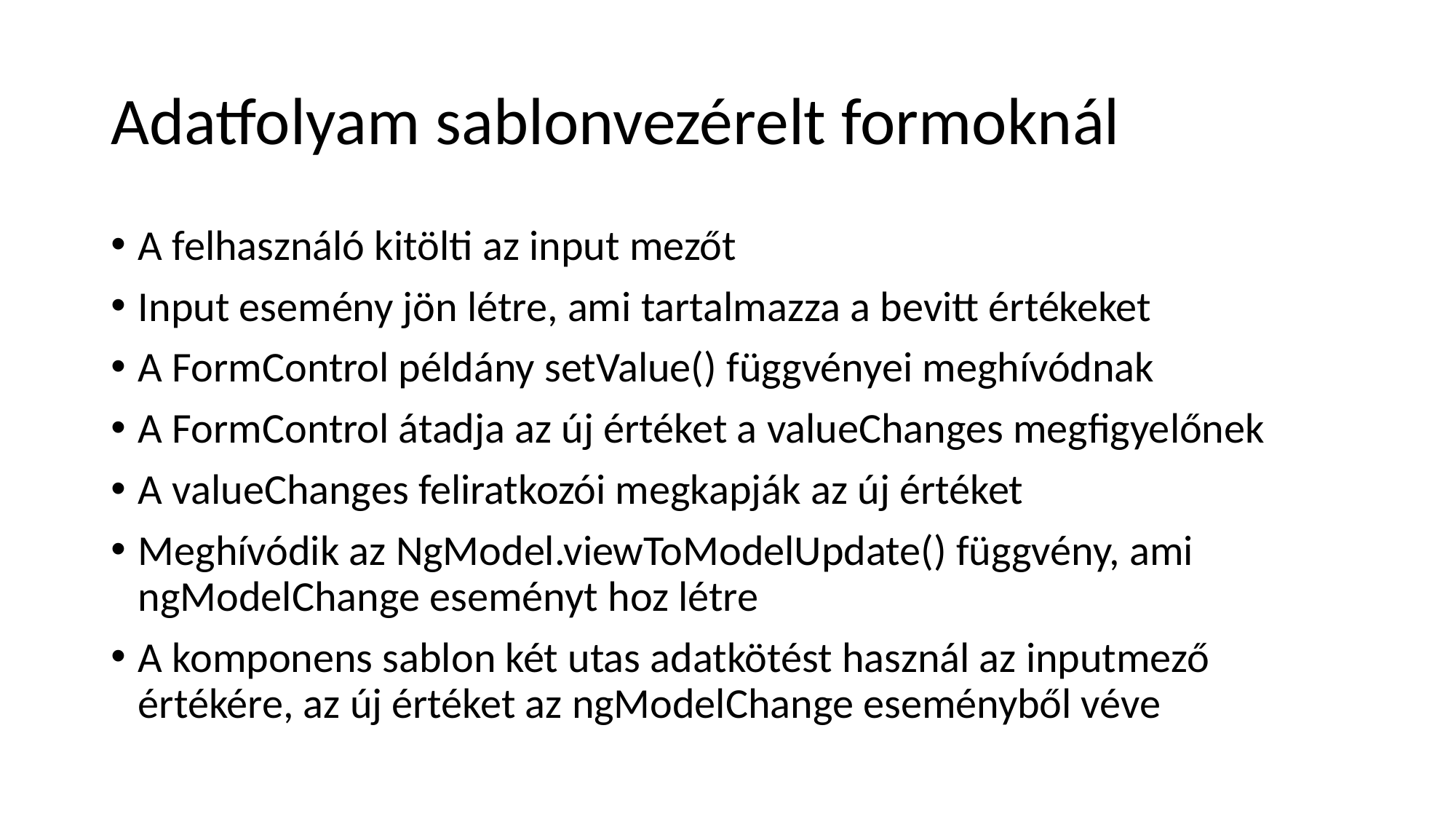

# Adatfolyam sablonvezérelt formoknál
A felhasználó kitölti az input mezőt
Input esemény jön létre, ami tartalmazza a bevitt értékeket
A FormControl példány setValue() függvényei meghívódnak
A FormControl átadja az új értéket a valueChanges megfigyelőnek
A valueChanges feliratkozói megkapják az új értéket
Meghívódik az NgModel.viewToModelUpdate() függvény, ami ngModelChange eseményt hoz létre
A komponens sablon két utas adatkötést használ az inputmező értékére, az új értéket az ngModelChange eseményből véve